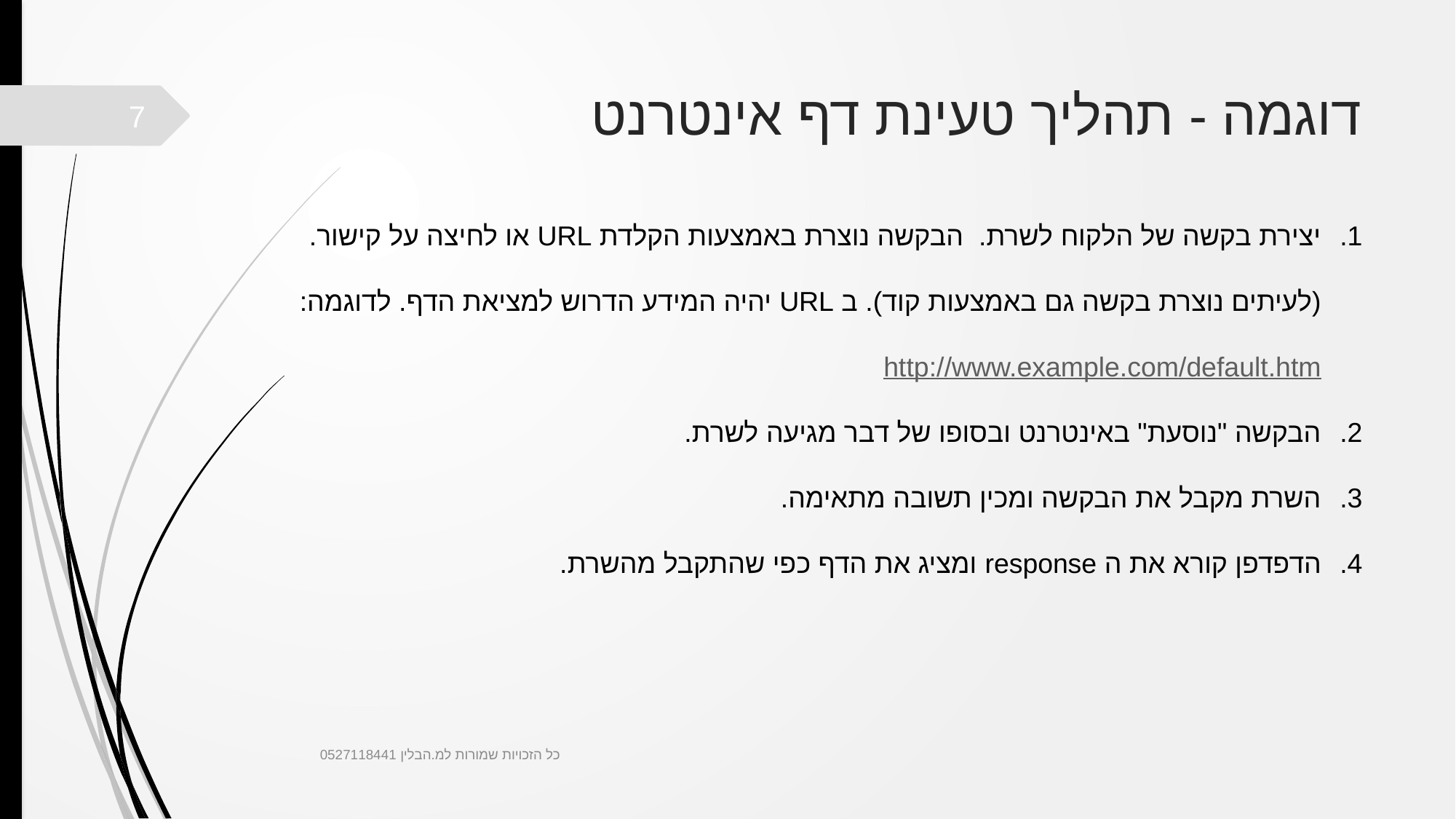

# דוגמה - תהליך טעינת דף אינטרנט
7
יצירת בקשה של הלקוח לשרת.  הבקשה נוצרת באמצעות הקלדת URL או לחיצה על קישור. (לעיתים נוצרת בקשה גם באמצעות קוד). ב URL יהיה המידע הדרוש למציאת הדף. לדוגמה: http://www.example.com/default.htm
הבקשה "נוסעת" באינטרנט ובסופו של דבר מגיעה לשרת.
השרת מקבל את הבקשה ומכין תשובה מתאימה.
הדפדפן קורא את ה response ומציג את הדף כפי שהתקבל מהשרת.

כל הזכויות שמורות למ.הבלין 0527118441